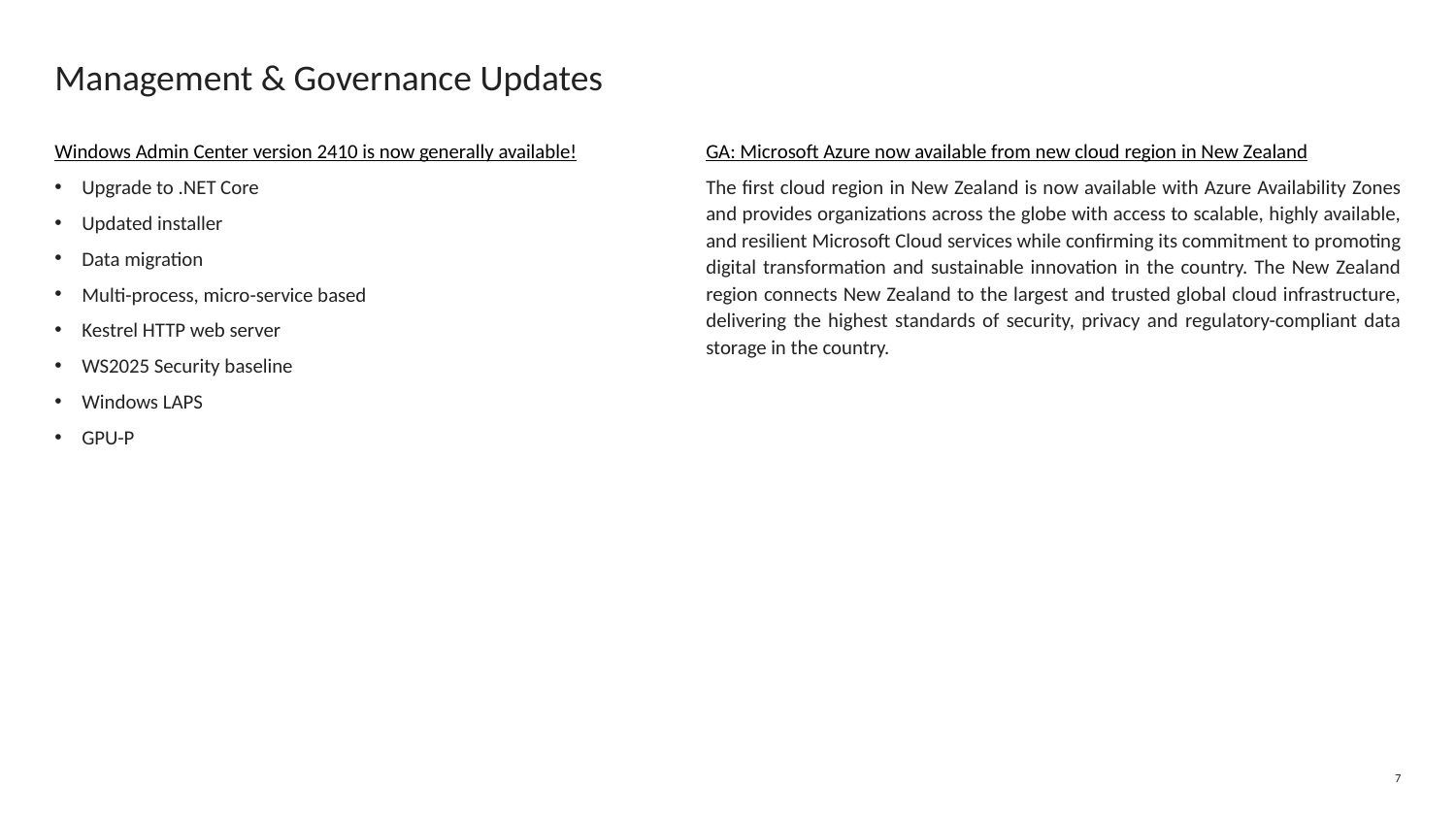

# Management & Governance Updates
Windows Admin Center version 2410 is now generally available!
Upgrade to .NET Core
Updated installer
Data migration
Multi-process, micro-service based
Kestrel HTTP web server
WS2025 Security baseline
Windows LAPS
GPU-P
GA: Microsoft Azure now available from new cloud region in New Zealand
The first cloud region in New Zealand is now available with Azure Availability Zones and provides organizations across the globe with access to scalable, highly available, and resilient Microsoft Cloud services while confirming its commitment to promoting digital transformation and sustainable innovation in the country. The New Zealand region connects New Zealand to the largest and trusted global cloud infrastructure, delivering the highest standards of security, privacy and regulatory-compliant data storage in the country.